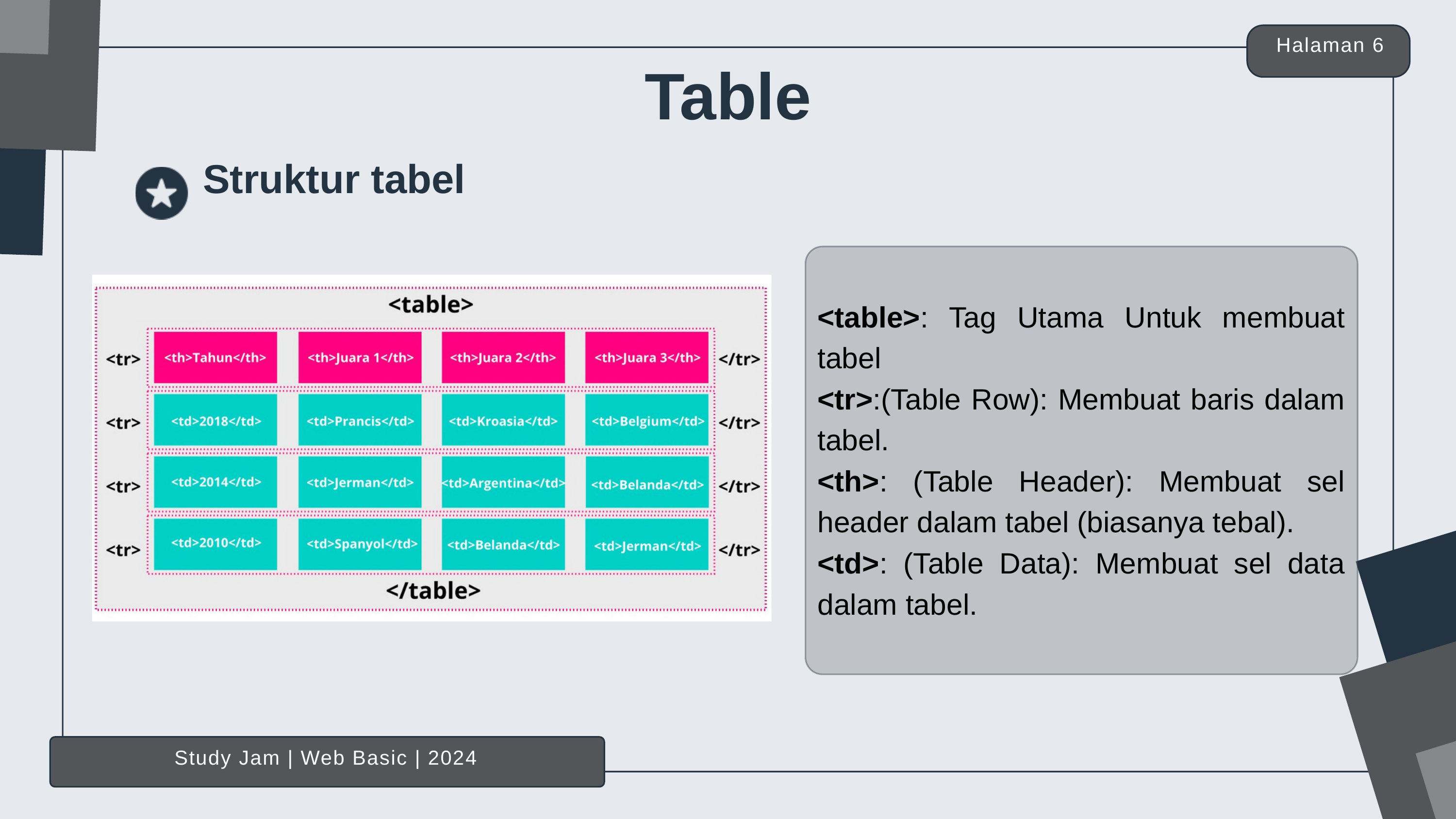

Halaman 6

Table
Struktur tabel

<table>: Tag Utama Untuk membuat tabel
<tr>:(Table Row): Membuat baris dalam tabel.
<th>: (Table Header): Membuat sel header dalam tabel (biasanya tebal).
<td>: (Table Data): Membuat sel data dalam tabel.

Study Jam | Web Basic | 2024